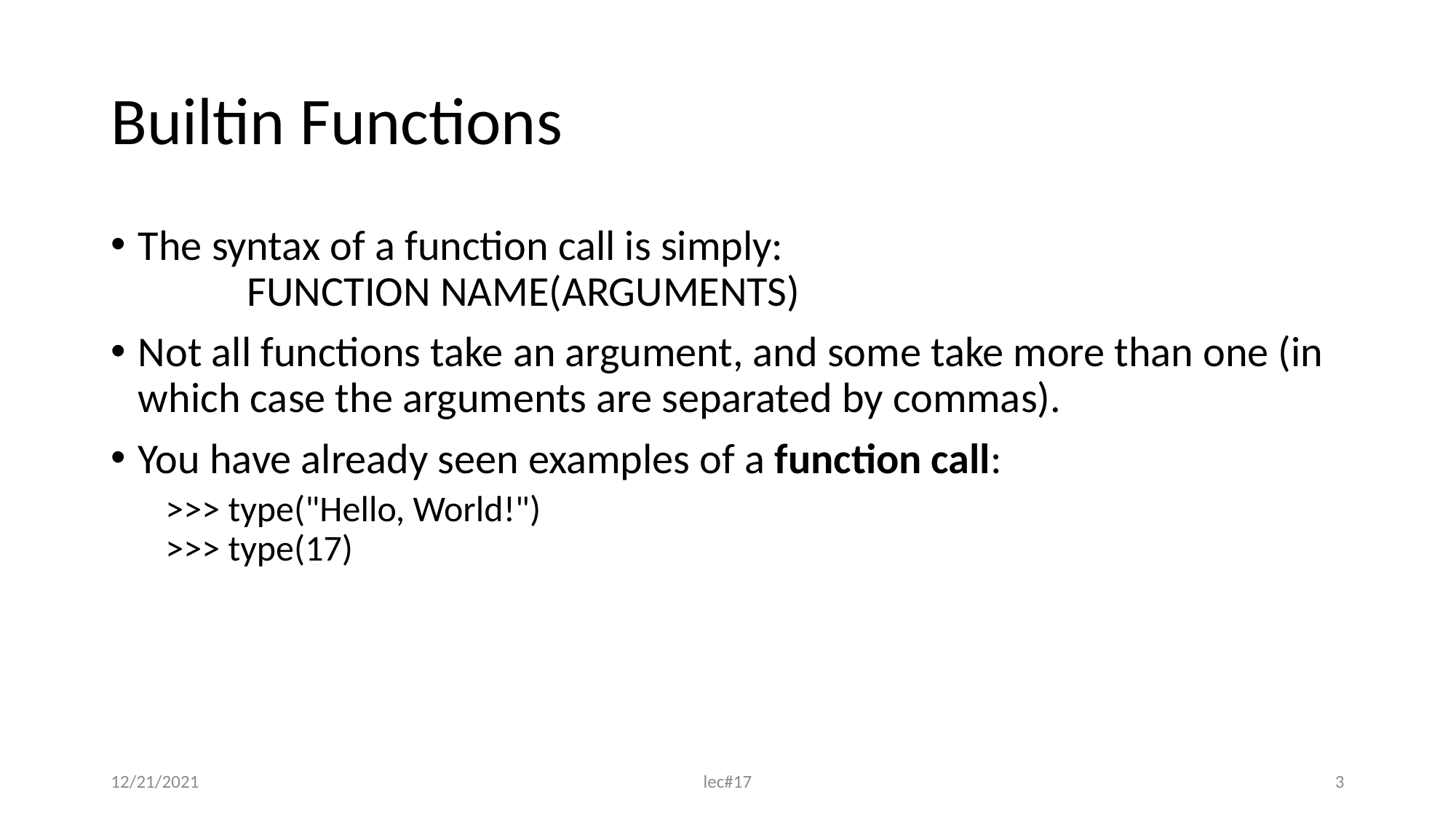

# Builtin Functions
The syntax of a function call is simply:
	FUNCTION NAME(ARGUMENTS)
Not all functions take an argument, and some take more than one (in which case the arguments are separated by commas).
You have already seen examples of a function call:
>>> type("Hello, World!")
>>> type(17)
12/21/2021
lec#17
3